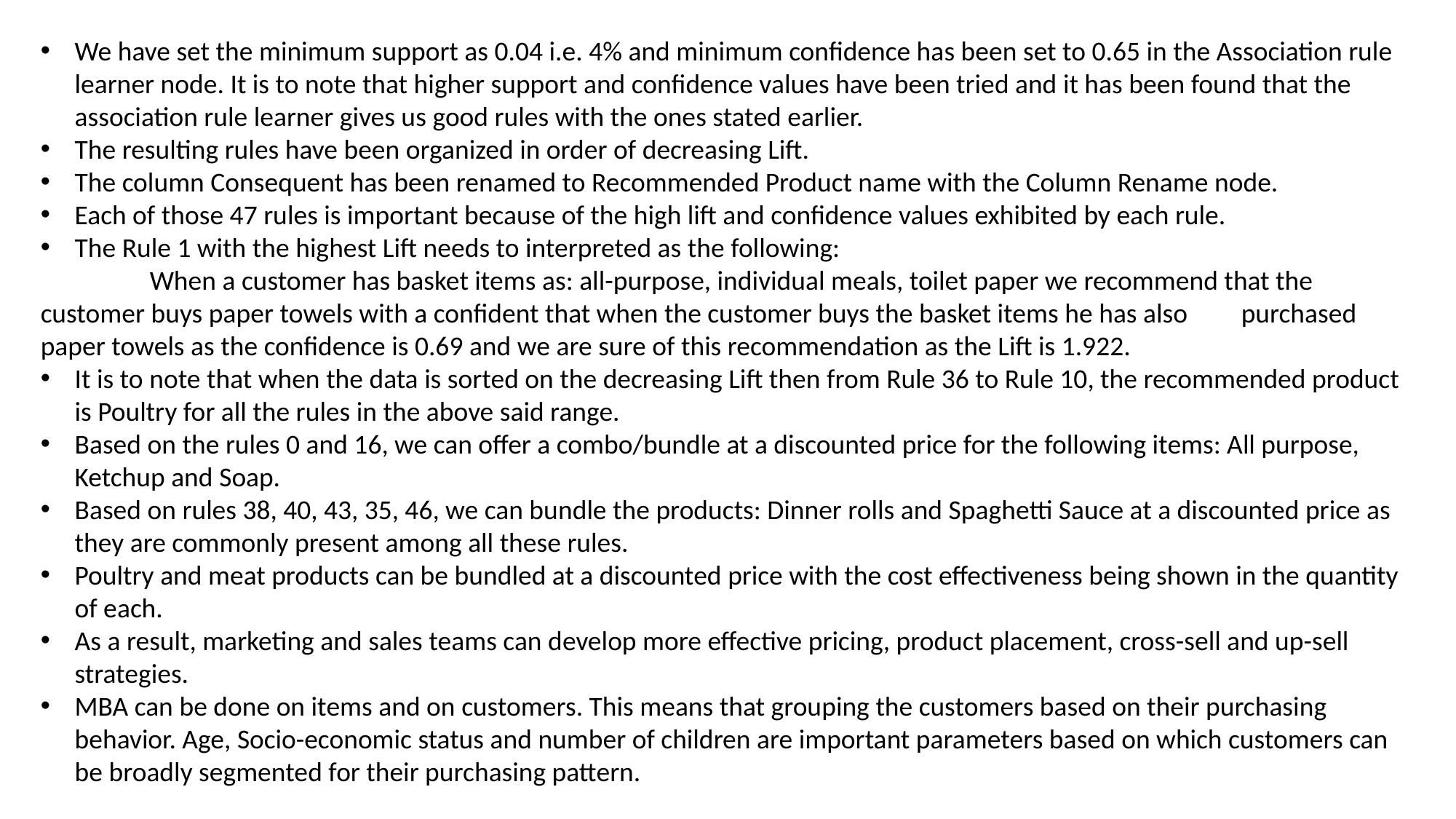

We have set the minimum support as 0.04 i.e. 4% and minimum confidence has been set to 0.65 in the Association rule learner node. It is to note that higher support and confidence values have been tried and it has been found that the association rule learner gives us good rules with the ones stated earlier.
The resulting rules have been organized in order of decreasing Lift.
The column Consequent has been renamed to Recommended Product name with the Column Rename node.
Each of those 47 rules is important because of the high lift and confidence values exhibited by each rule.
The Rule 1 with the highest Lift needs to interpreted as the following:
	When a customer has basket items as: all-purpose, individual meals, toilet paper we recommend that the 	customer buys paper towels with a confident that when the customer buys the basket items he has also 	purchased paper towels as the confidence is 0.69 and we are sure of this recommendation as the Lift is 1.922.
It is to note that when the data is sorted on the decreasing Lift then from Rule 36 to Rule 10, the recommended product is Poultry for all the rules in the above said range.
Based on the rules 0 and 16, we can offer a combo/bundle at a discounted price for the following items: All purpose, Ketchup and Soap.
Based on rules 38, 40, 43, 35, 46, we can bundle the products: Dinner rolls and Spaghetti Sauce at a discounted price as they are commonly present among all these rules.
Poultry and meat products can be bundled at a discounted price with the cost effectiveness being shown in the quantity of each.
As a result, marketing and sales teams can develop more effective pricing, product placement, cross-sell and up-sell strategies.
MBA can be done on items and on customers. This means that grouping the customers based on their purchasing behavior. Age, Socio-economic status and number of children are important parameters based on which customers can be broadly segmented for their purchasing pattern.